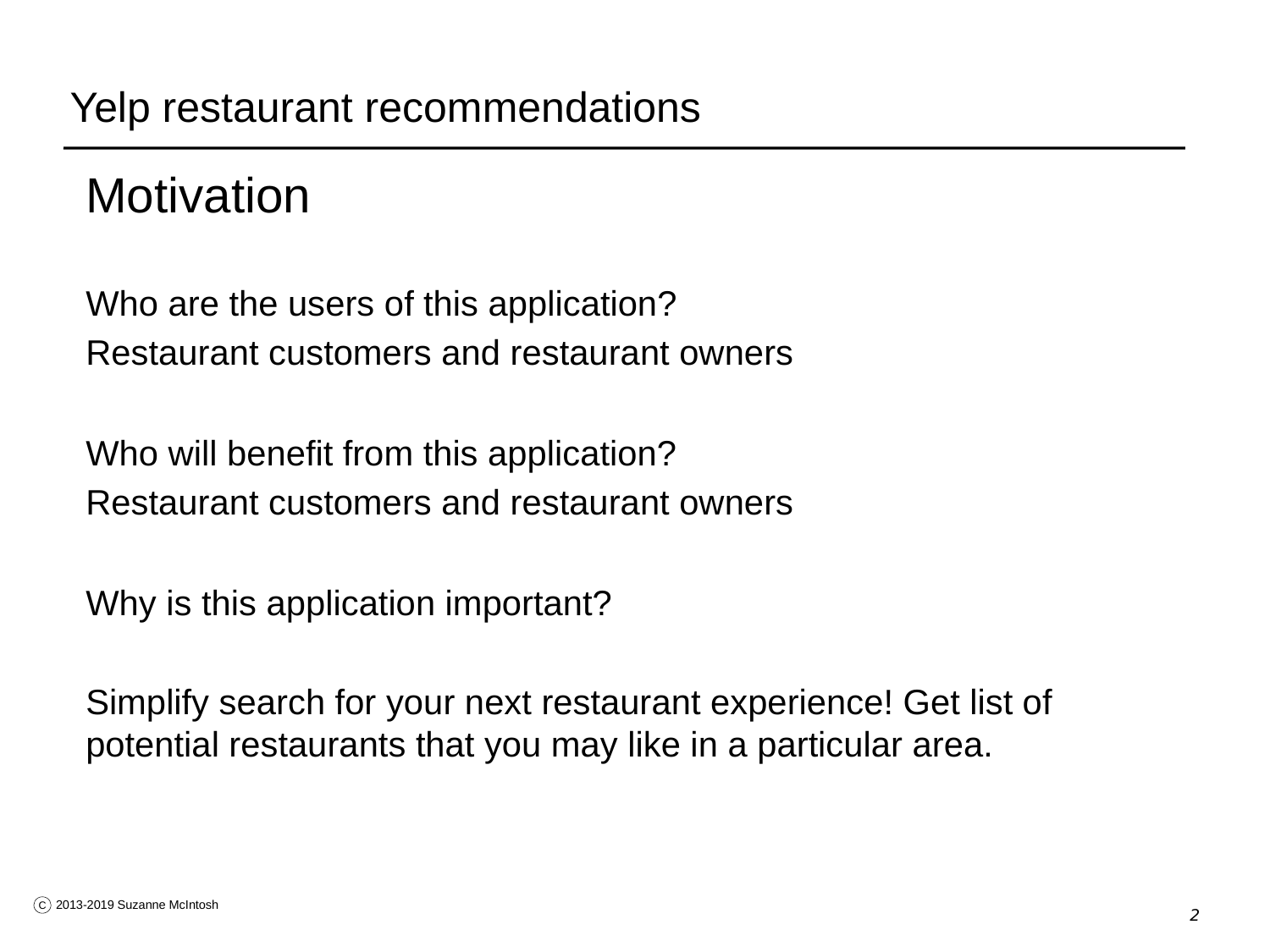

# Yelp restaurant recommendations
Motivation

Who are the users of this application?
Restaurant customers and restaurant owners

Who will benefit from this application?
Restaurant customers and restaurant owners

Why is this application important?

Simplify search for your next restaurant experience! Get list of potential restaurants that you may like in a particular area.

2